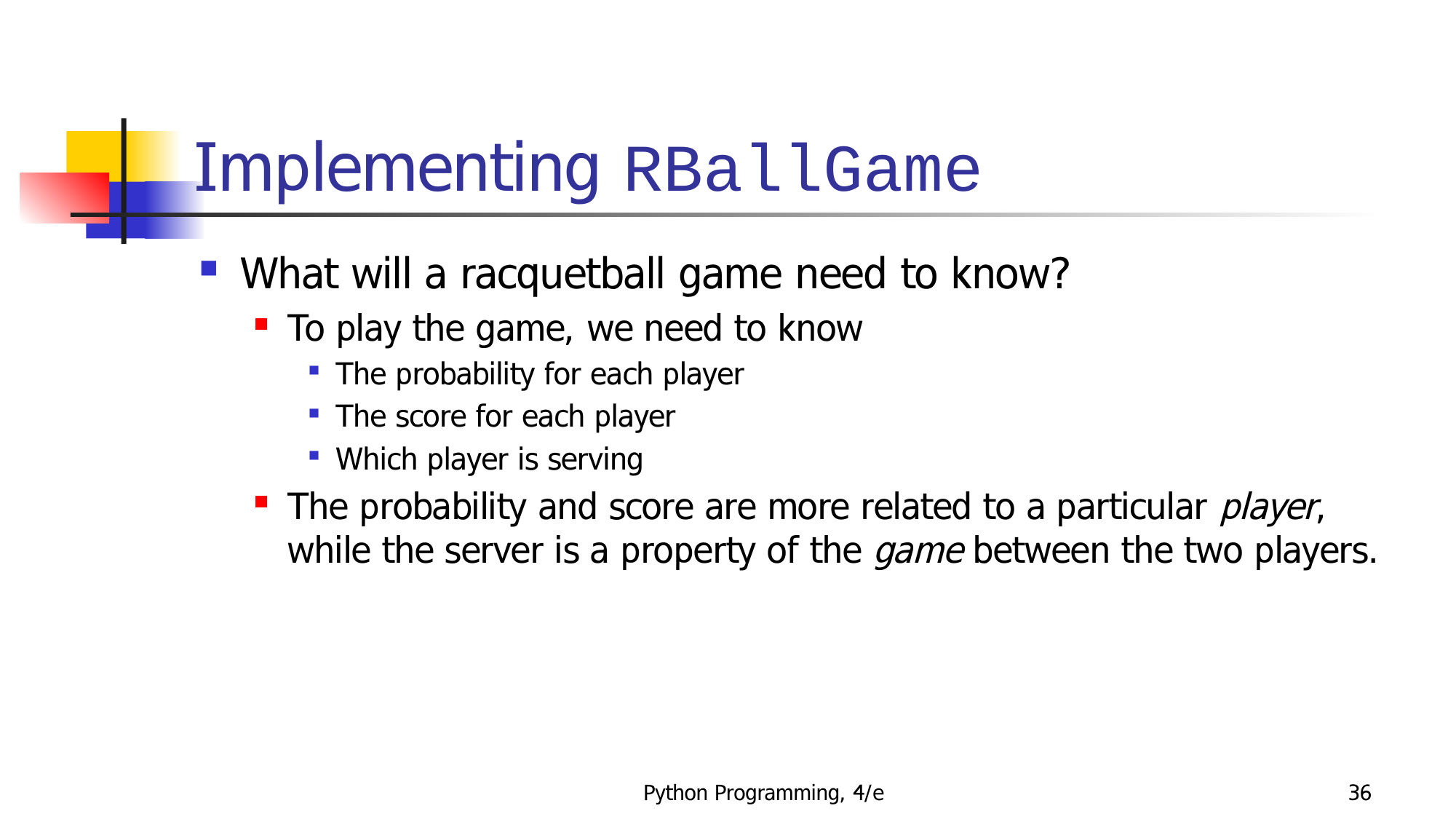

# Implementing RBallGame
What will a racquetball game need to know?
To play the game, we need to know
The probability for each player
The score for each player
Which player is serving
The probability and score are more related to a particular player, while the server is a property of the game between the two players.
Python Programming, 4/e
36